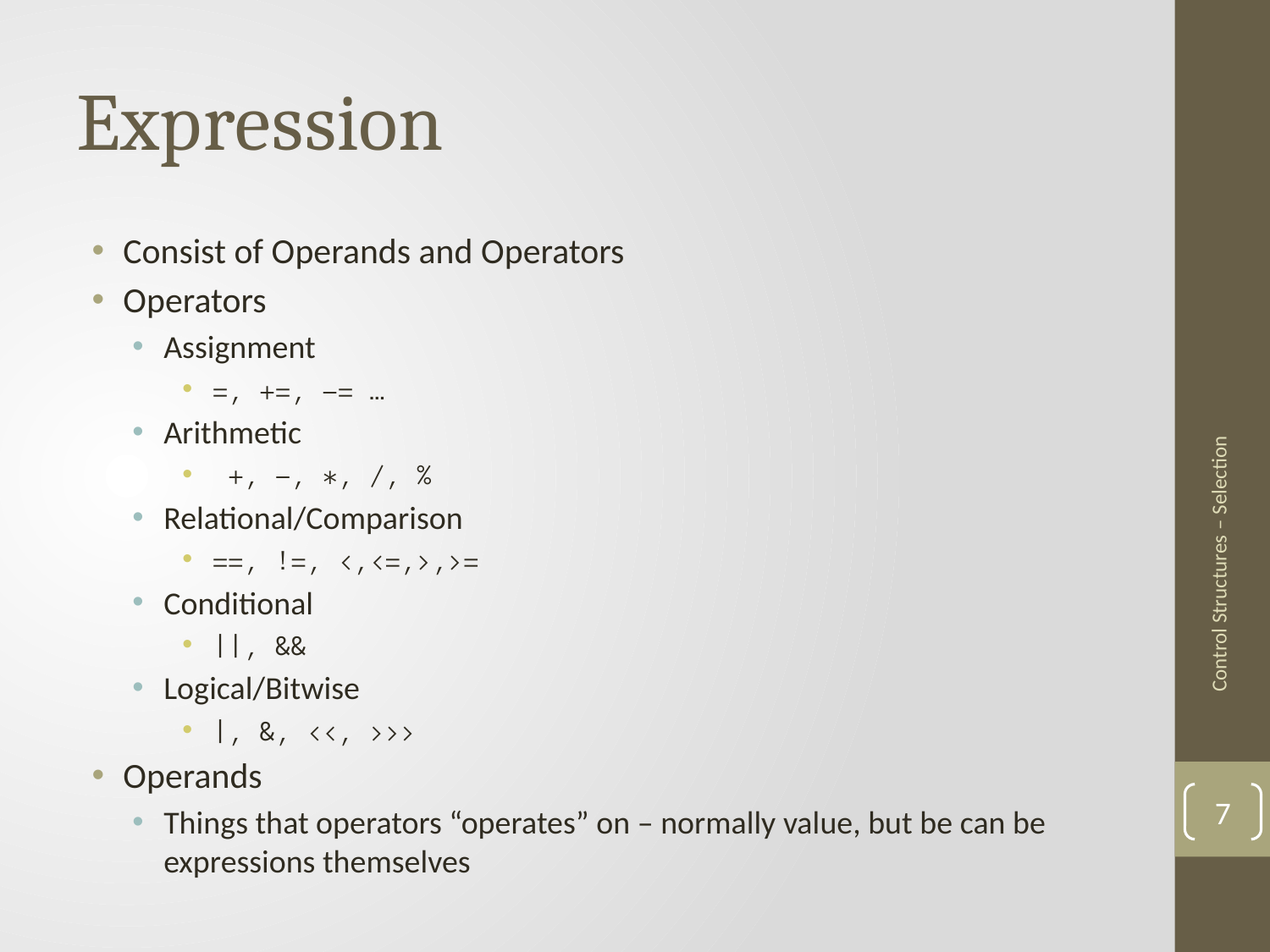

# Expression
Consist of Operands and Operators
Operators
Assignment
=, +=, -= …
Arithmetic
 +, -, *, /, %
Relational/Comparison
==, !=, <,<=,>,>=
Conditional
||, &&
Logical/Bitwise
|, &, <<, >>>
Operands
Things that operators “operates” on – normally value, but be can be expressions themselves
Control Structures – Selection
7